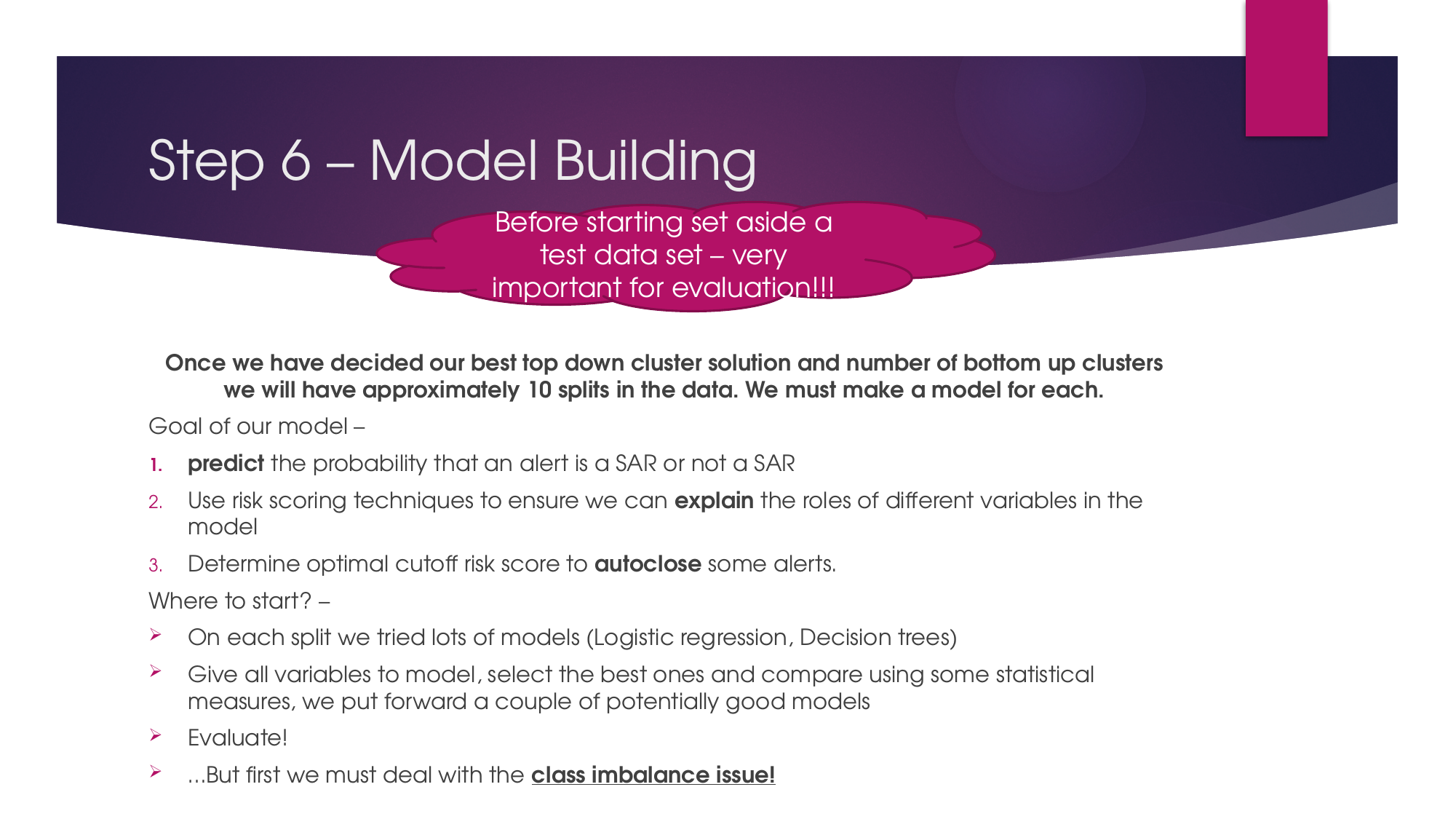

# Step 6 – Model Building
Before starting set aside a test data set – very important for evaluation!!!

Once we have decided our best top down cluster solution and number of bottom up clusters we will have approximately 10 splits in the data. We must make a model for each.
Goal of our model –
predict the probability that an alert is a SAR or not a SAR
Use risk scoring techniques to ensure we can explain the roles of different variables in the model
Determine optimal cutoff risk score to autoclose some alerts.
Where to start? –
On each split we tried lots of models (Logistic regression, Decision trees)
Give all variables to model, select the best ones and compare using some statistical measures, we put forward a couple of potentially good models
Evaluate!
…But first we must deal with the class imbalance issue!